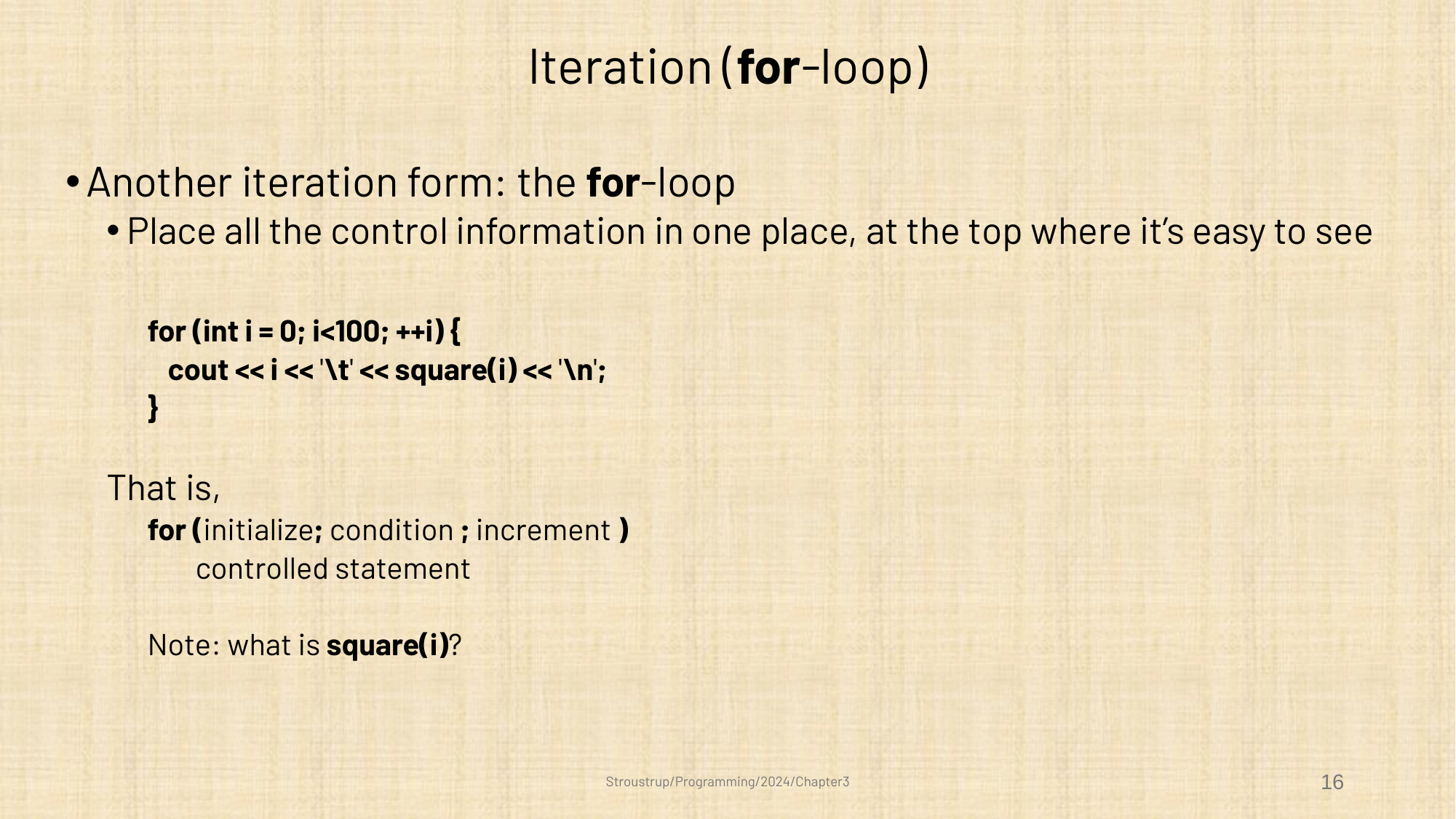

# Iteration (for-loop)
Another iteration form: the for-loop
Place all the control information in one place, at the top where it’s easy to see

for (int i = 0; i<100; ++i) {
	cout << i << '\t' << square(i) << '\n';
}

That is,
for (initialize; condition ; increment )
        controlled statement

Note: what is square(i)?
Stroustrup/Programming/2024/Chapter3
16